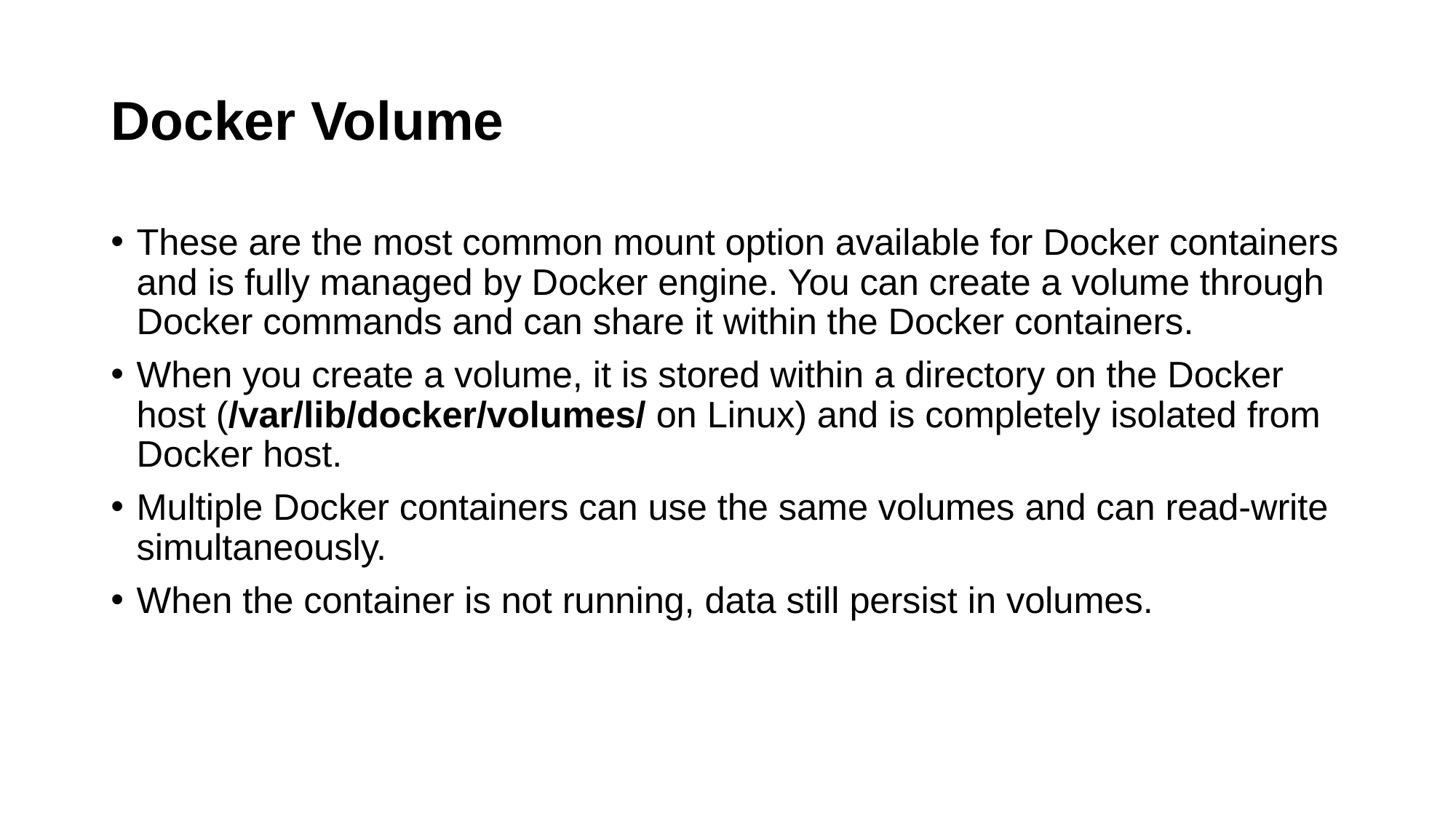

# Docker Volume
These are the most common mount option available for Docker containers and is fully managed by Docker engine. You can create a volume through Docker commands and can share it within the Docker containers.
When you create a volume, it is stored within a directory on the Docker host (/var/lib/docker/volumes/ on Linux) and is completely isolated from Docker host.
Multiple Docker containers can use the same volumes and can read-write simultaneously.
When the container is not running, data still persist in volumes.